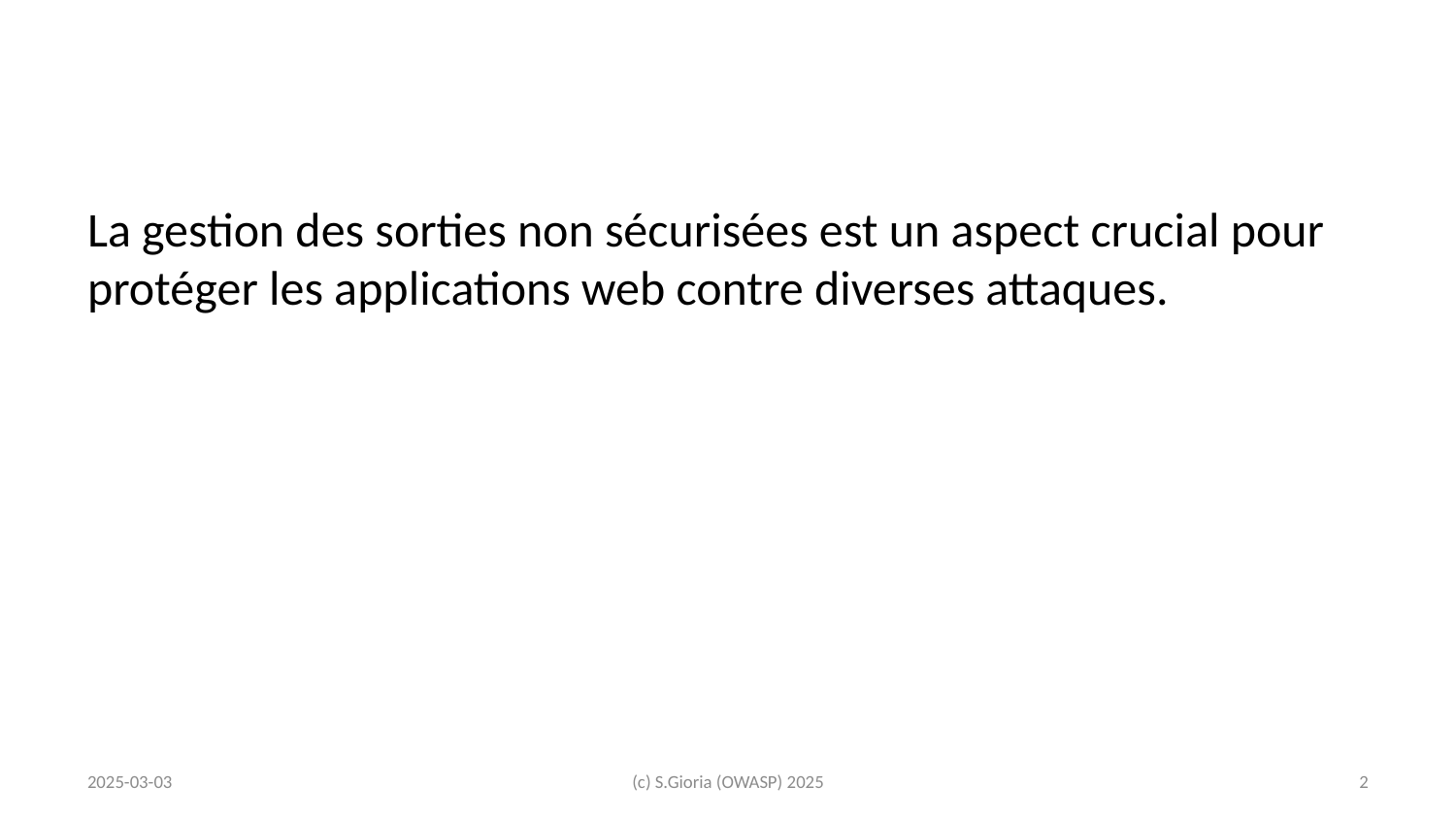

La gestion des sorties non sécurisées est un aspect crucial pour protéger les applications web contre diverses attaques.
2025-03-03
(c) S.Gioria (OWASP) 2025
2